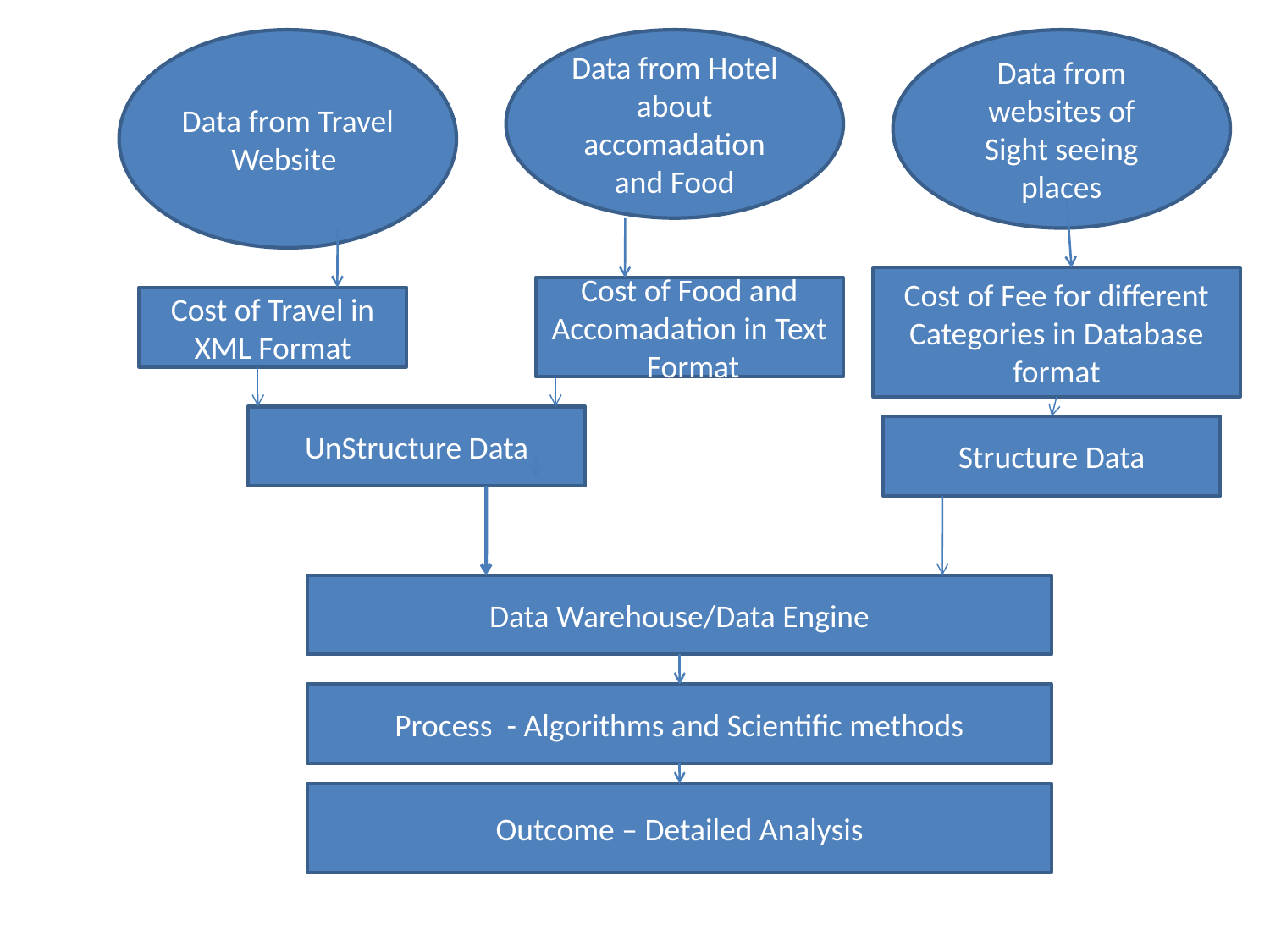

Data from Travel Website
Data from Hotel about accomadation and Food
Data from websites of Sight seeing places
Cost of Fee for different Categories in Database format
Cost of Food and Accomadation in Text  Format
Cost of Travel in XML Format
UnStructure Data
Structure Data
Data Warehouse/Data Engine
Process  - Algorithms and Scientific methods
Outcome – Detailed Analysis